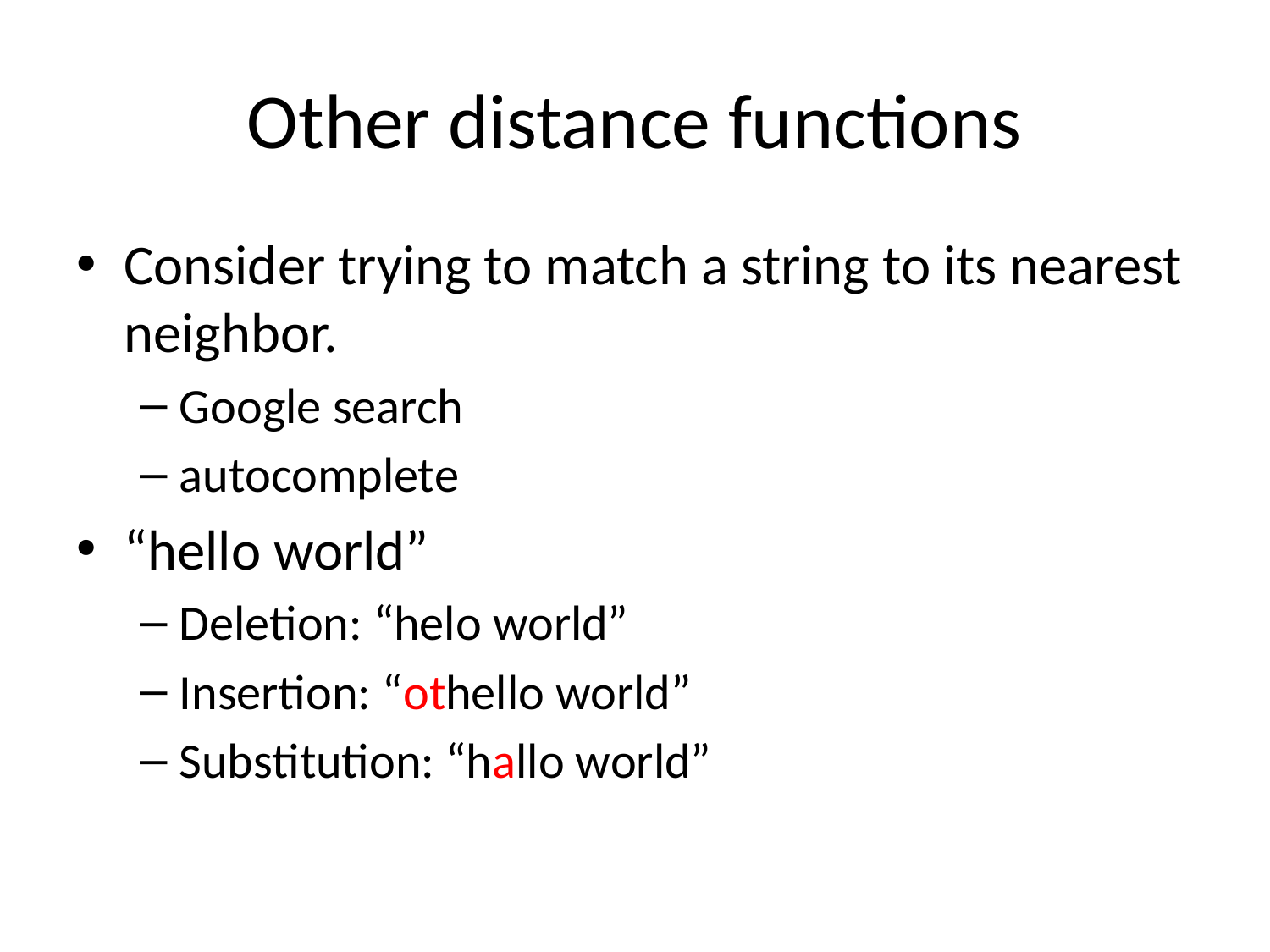

# Other distance functions
Consider trying to match a string to its nearest neighbor.
Google search
autocomplete
“hello world”
Deletion: “helo world”
Insertion: “othello world”
Substitution: “hallo world”